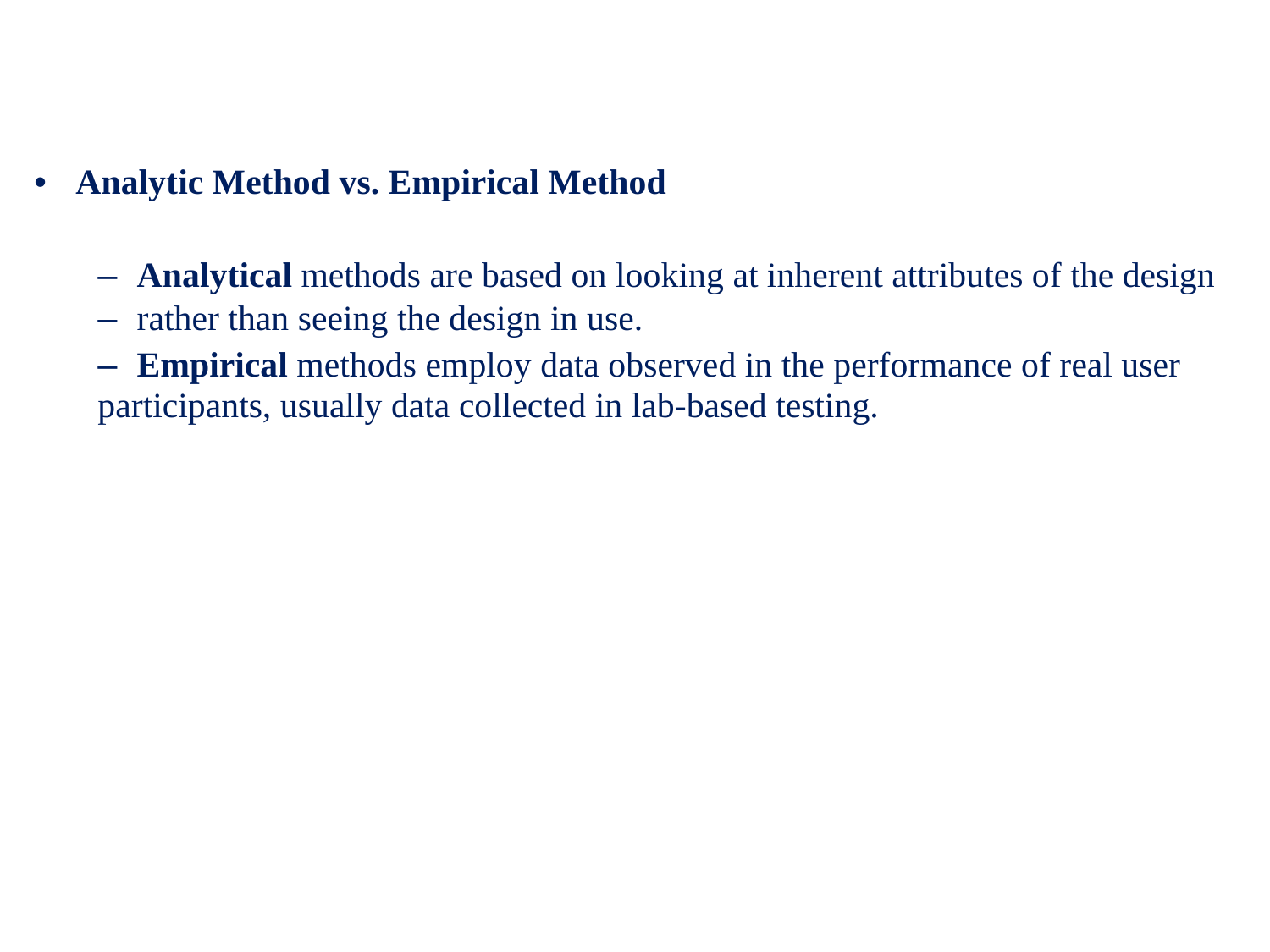

•   Analytic Method vs. Empirical Method
–  Analytical methods are based on looking at inherent attributes of the design
–  rather than seeing the design in use.
–  Empirical methods employ data observed in the performance of real user participants, usually data collected in lab-based testing.